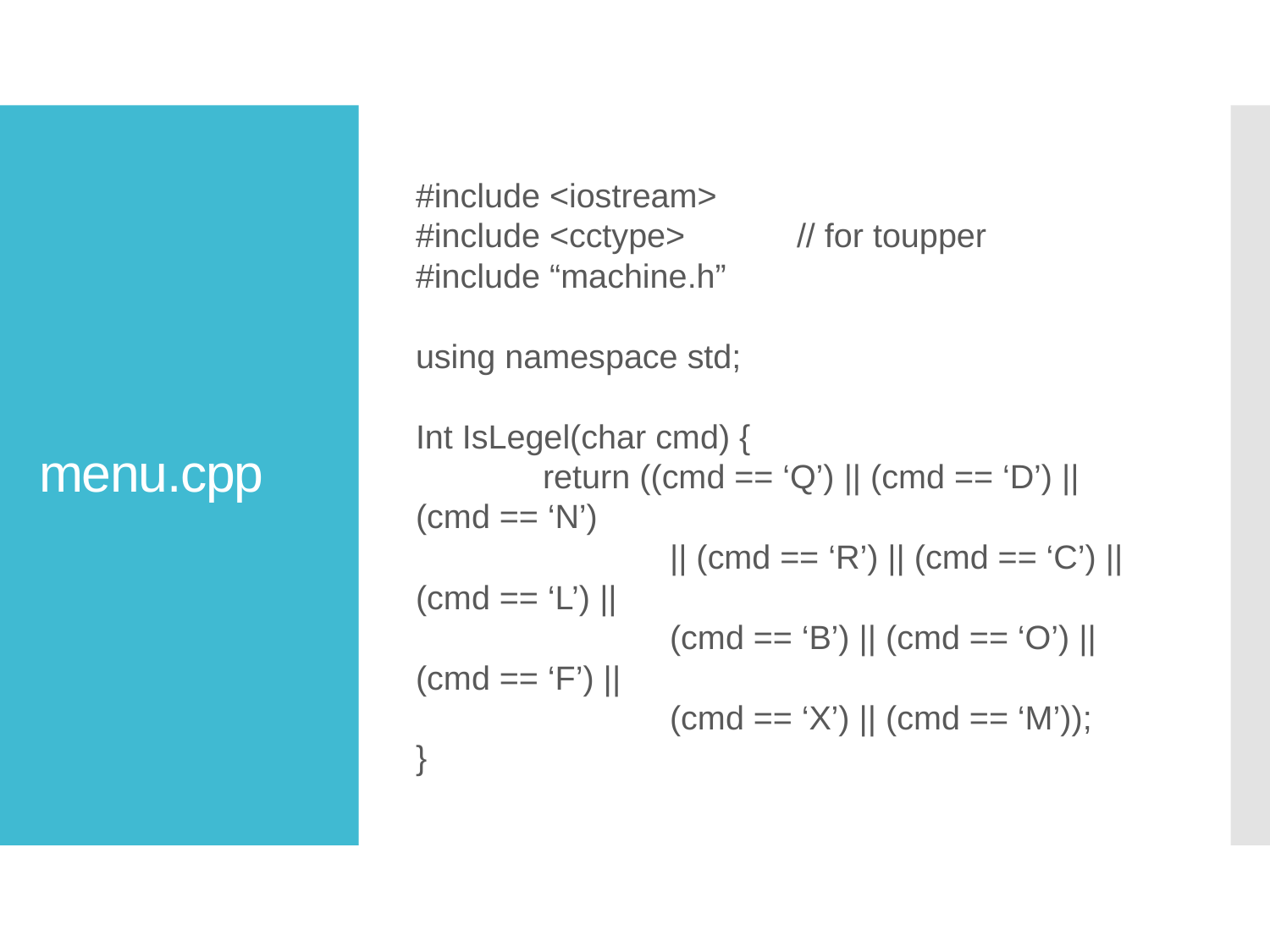

#include <iostream>
#include <cctype> 	// for toupper
#include “machine.h”

using namespace std;

Int IsLegel(char cmd) {
	return ((cmd == ‘Q’) || (cmd == ‘D’) || (cmd == ‘N’)
		|| (cmd == ‘R’) || (cmd == ‘C’) || (cmd == ‘L’) ||
		(cmd == ‘B’) || (cmd == ‘O’) || (cmd == ‘F’) ||
		(cmd == ‘X’) || (cmd == ‘M’));
}
# menu.cpp